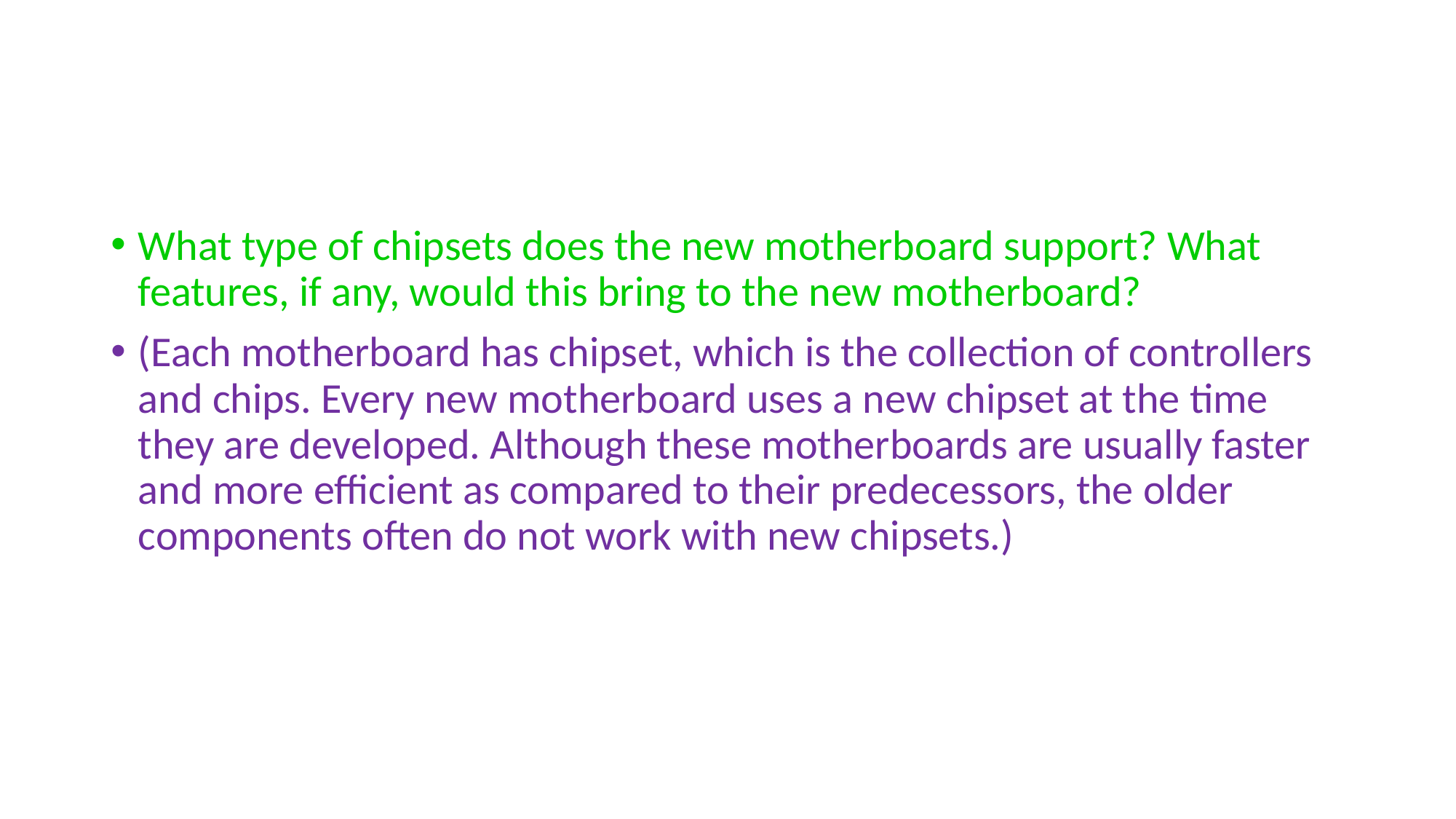

#
What type of chipsets does the new motherboard support? What features, if any, would this bring to the new motherboard?
(Each motherboard has chipset, which is the collection of controllers and chips. Every new motherboard uses a new chipset at the time they are developed. Although these motherboards are usually faster and more efficient as compared to their predecessors, the older components often do not work with new chipsets.)